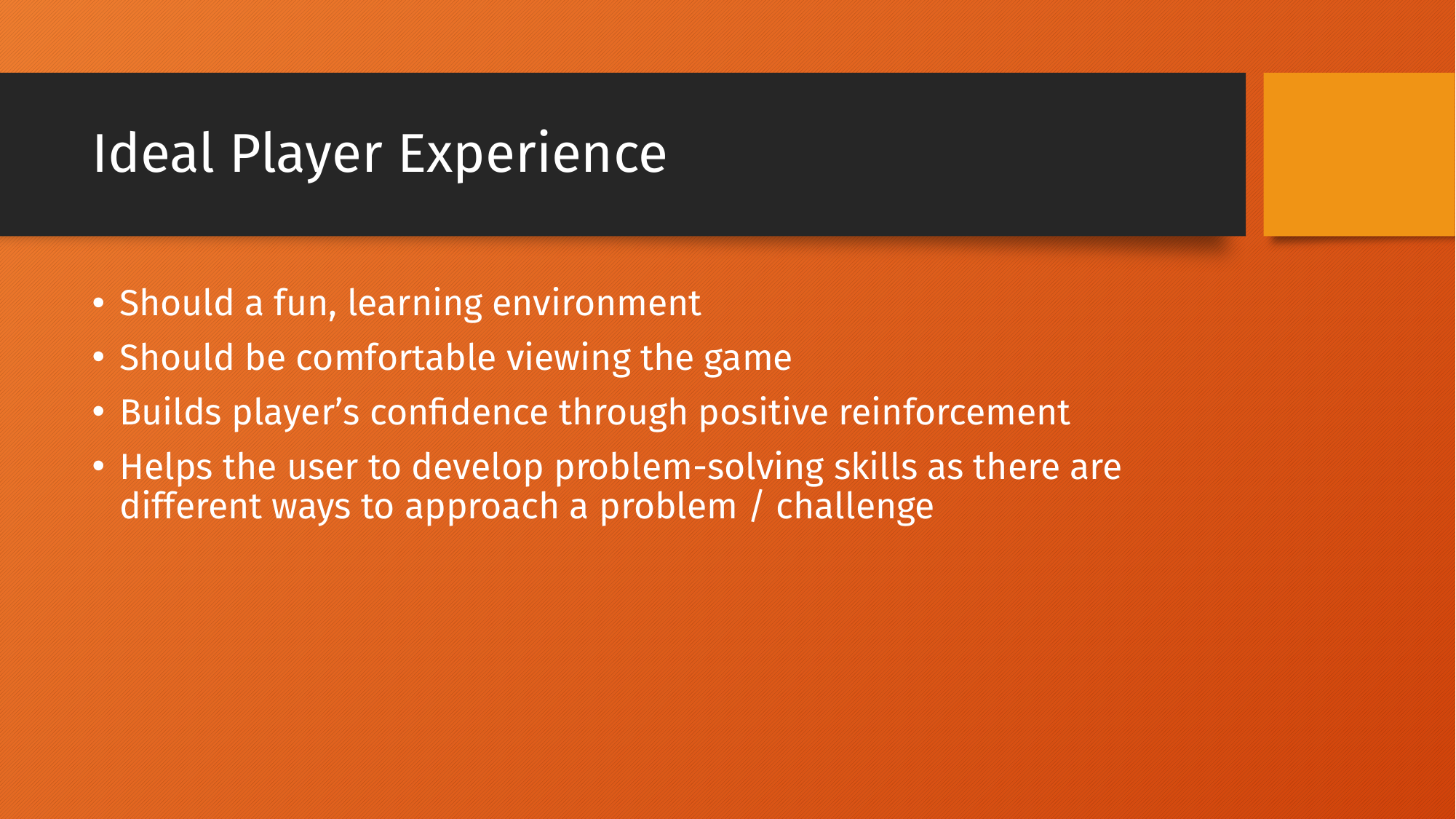

# Ideal Player Experience
Should a fun, learning environment
Should be comfortable viewing the game
Builds player’s confidence through positive reinforcement
Helps the user to develop problem-solving skills as there are different ways to approach a problem / challenge